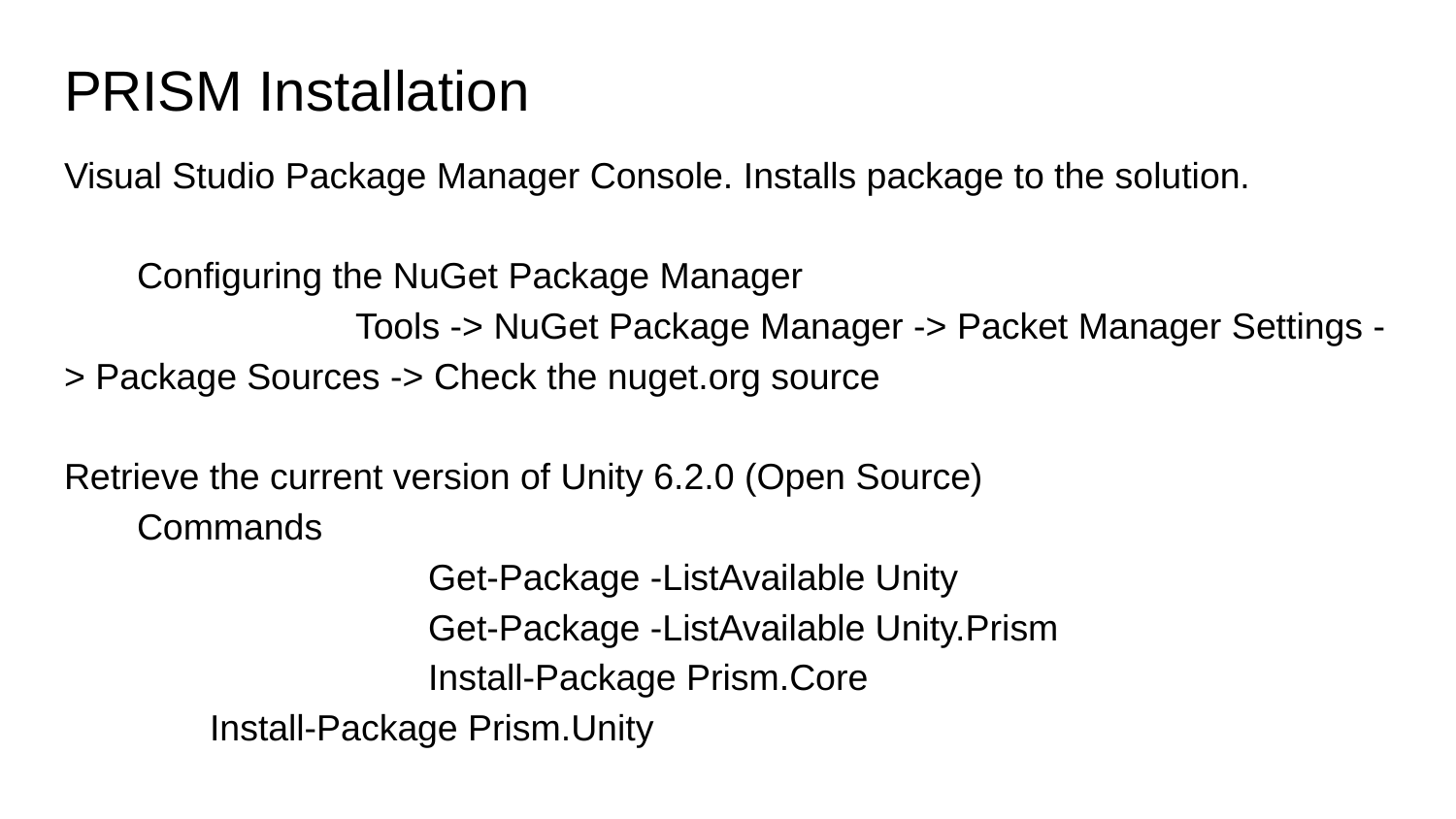

# PRISM Installation
Visual Studio Package Manager Console. Installs package to the solution.

Configuring the NuGet Package Manager
		Tools -> NuGet Package Manager -> Packet Manager Settings -> Package Sources -> Check the nuget.org source

Retrieve the current version of Unity 6.2.0 (Open Source)
Commands
		Get-Package -ListAvailable Unity
		Get-Package -ListAvailable Unity.Prism
		Install-Package Prism.Core
Install-Package Prism.Unity